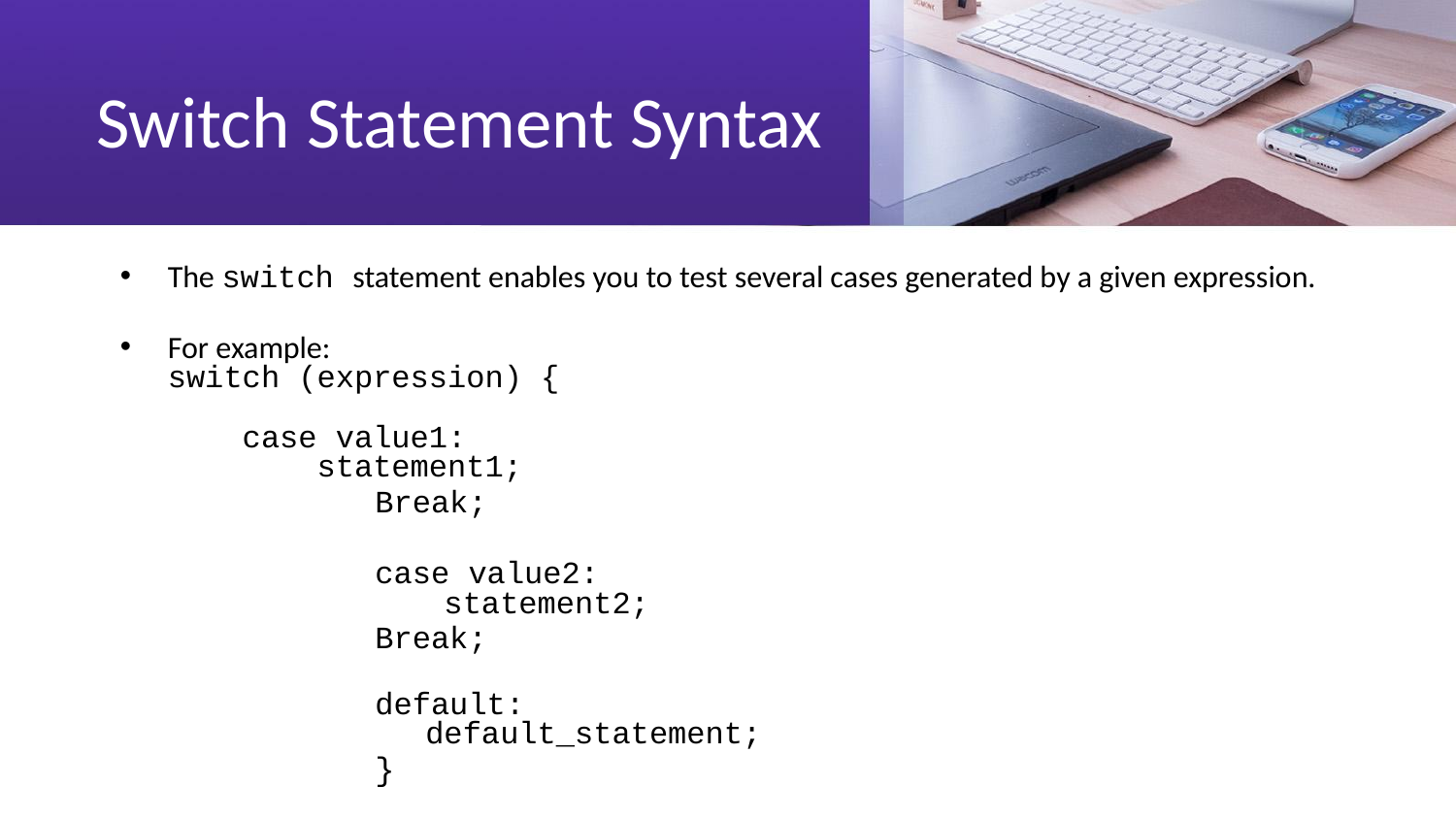

# Switch Statement Syntax
The switch statement enables you to test several cases generated by a given expression.

For example:
	switch (expression) {
	    case value1:
	        statement1;
Break;

case value2:
  statement2;
Break;
default:
 default_statement;
}